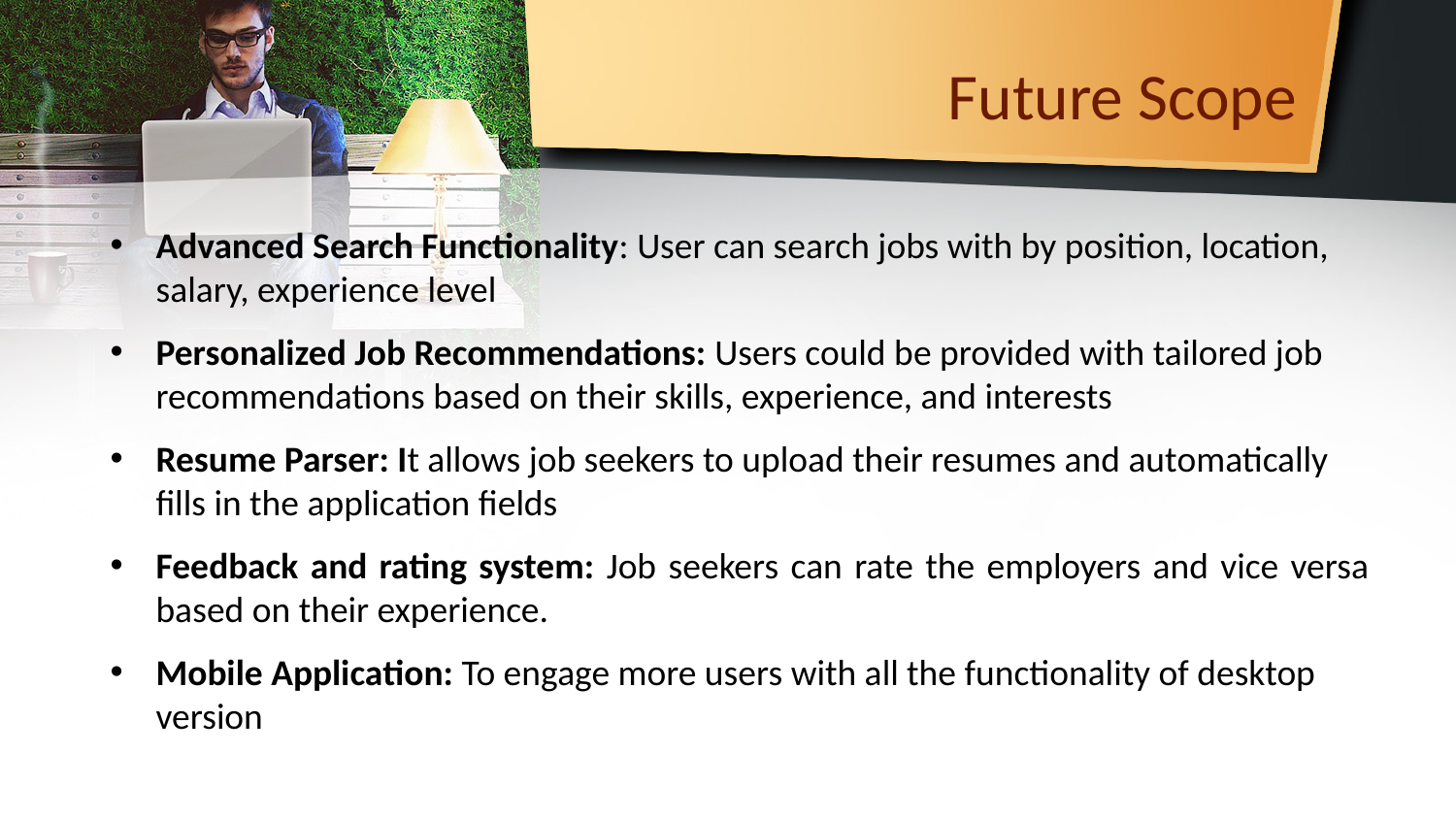

# Future Scope
Advanced Search Functionality: User can search jobs with by position, location, salary, experience level

Personalized Job Recommendations: Users could be provided with tailored job recommendations based on their skills, experience, and interests

Resume Parser: It allows job seekers to upload their resumes and automatically fills in the application fields

Feedback and rating system: Job seekers can rate the employers and vice versa based on their experience.

Mobile Application: To engage more users with all the functionality of desktop version